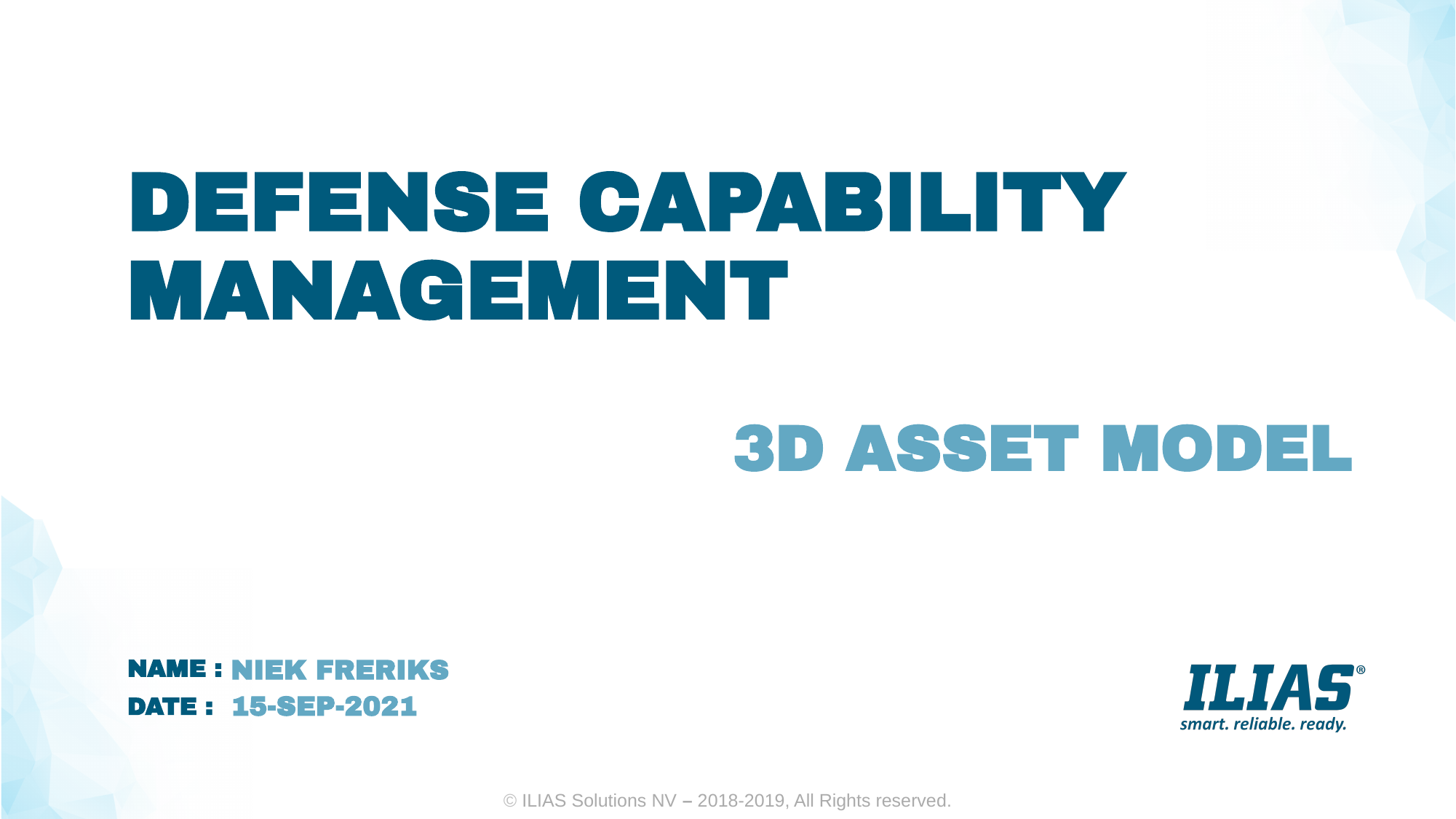

# Defense Capability Management
3D Asset Model
Niek Freriks
15-Sep-2021